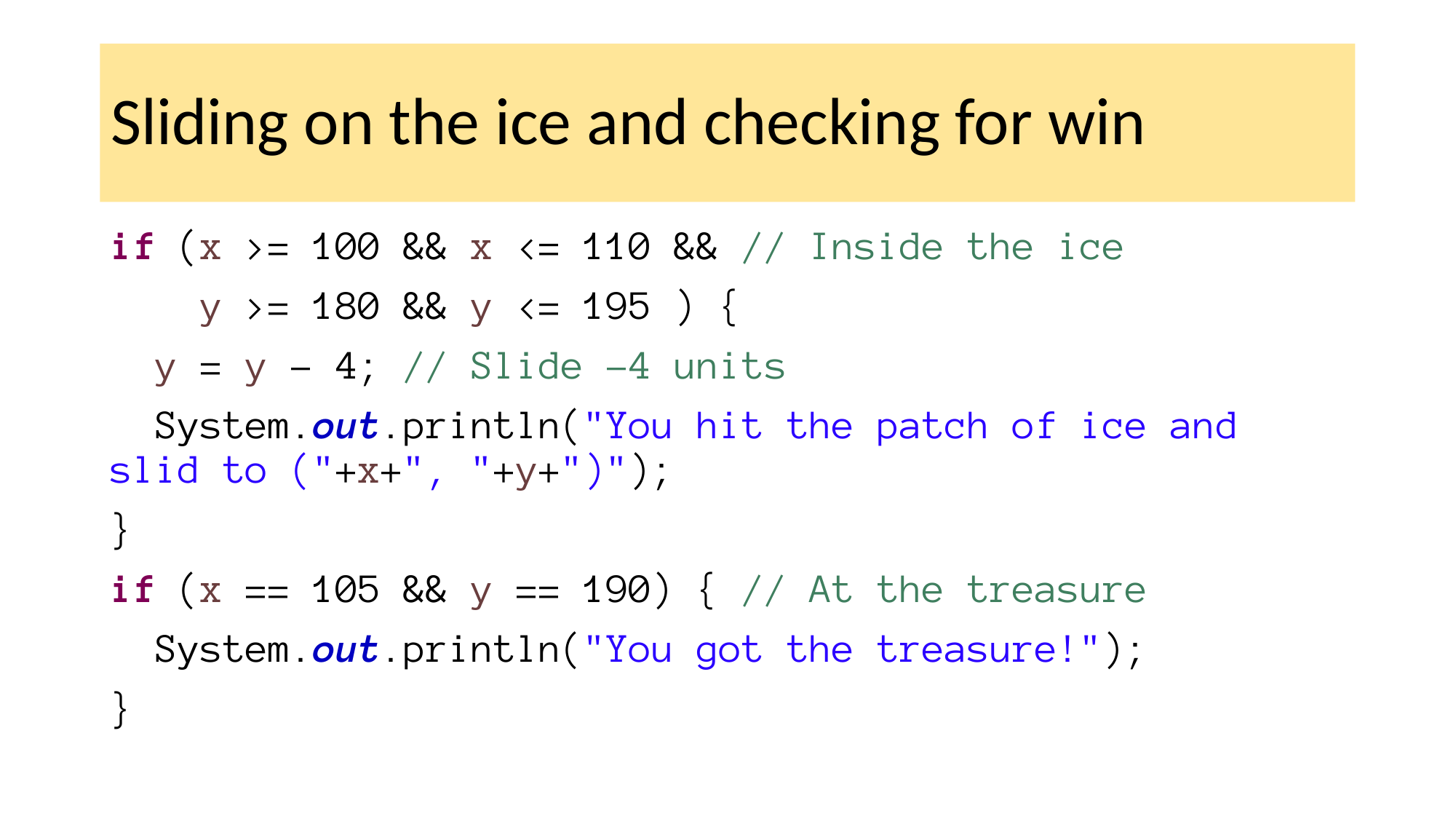

# Sliding on the ice and checking for win
if (x >= 100 && x <= 110 && // Inside the ice
    y >= 180 && y <= 195 ) {
  y = y - 4; // Slide -4 units
  System.out.println("You hit the patch of ice and slid to ("+x+", "+y+")");
}
if (x == 105 && y == 190) { // At the treasure
  System.out.println("You got the treasure!");
}